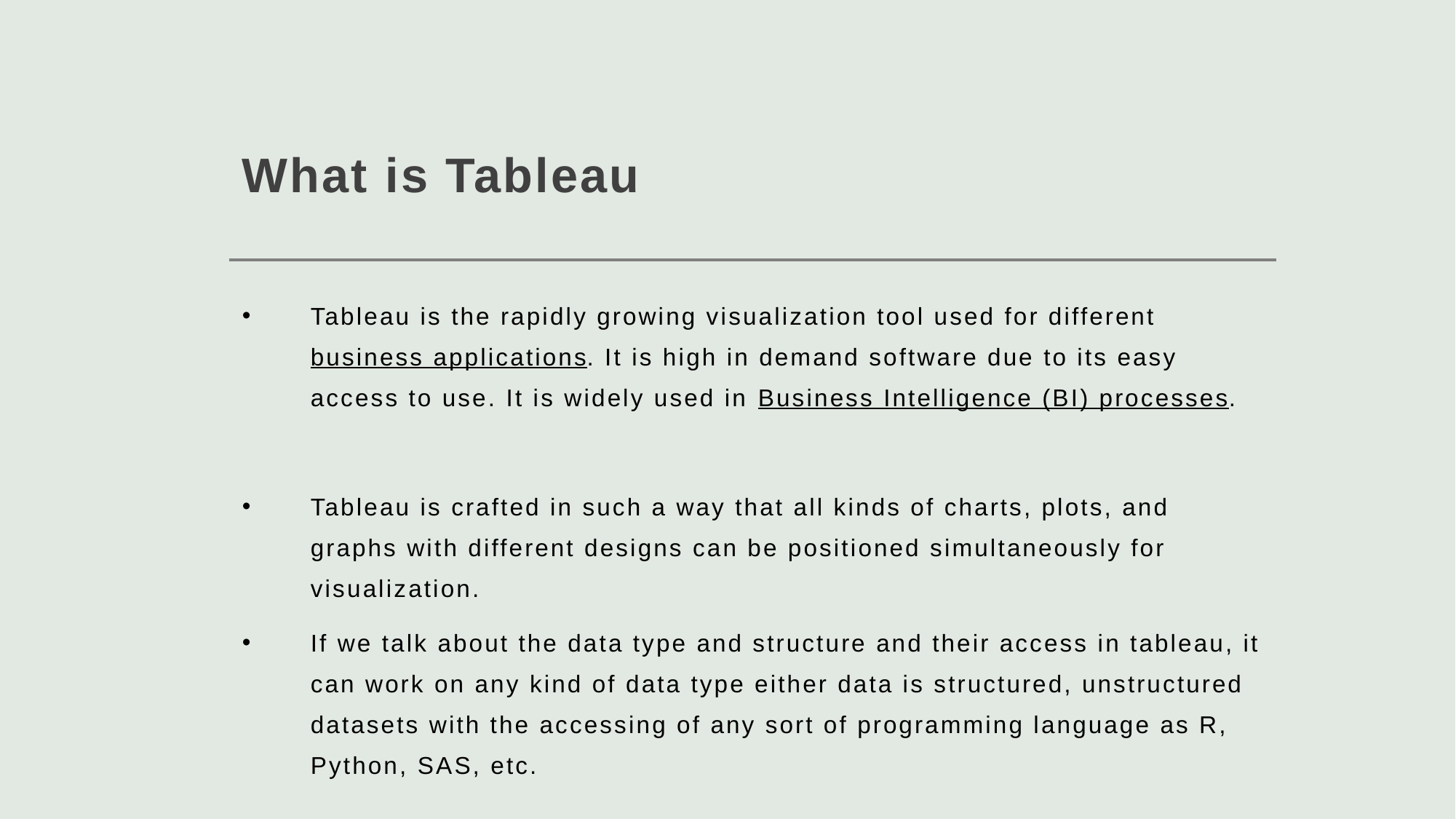

# What is Tableau
Tableau is the rapidly growing visualization tool used for different business applications. It is high in demand software due to its easy access to use. It is widely used in Business Intelligence (BI) processes.

Tableau is crafted in such a way that all kinds of charts, plots, and graphs with different designs can be positioned simultaneously for visualization.
If we talk about the data type and structure and their access in tableau, it can work on any kind of data type either data is structured, unstructured datasets with the accessing of any sort of programming language as R, Python, SAS, etc.